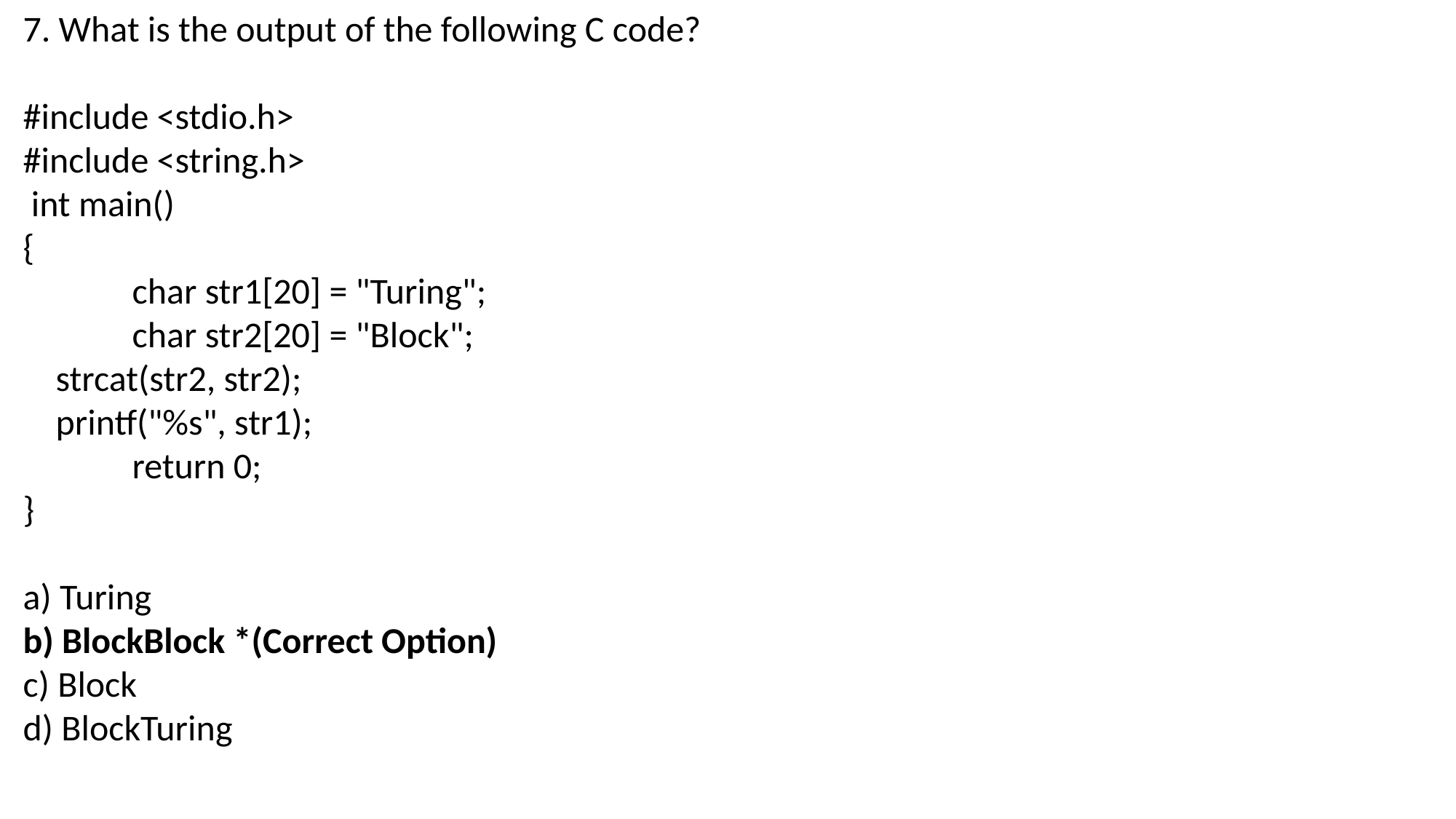

7. What is the output of the following C code?

#include <stdio.h>
#include <string.h>
 int main()
{
	char str1[20] = "Turing";
	char str2[20] = "Block";
    strcat(str2, str2);
    printf("%s", str1);
	return 0;
}

a) Turing
b) BlockBlock *(Correct Option)
c) Block
d) BlockTuring